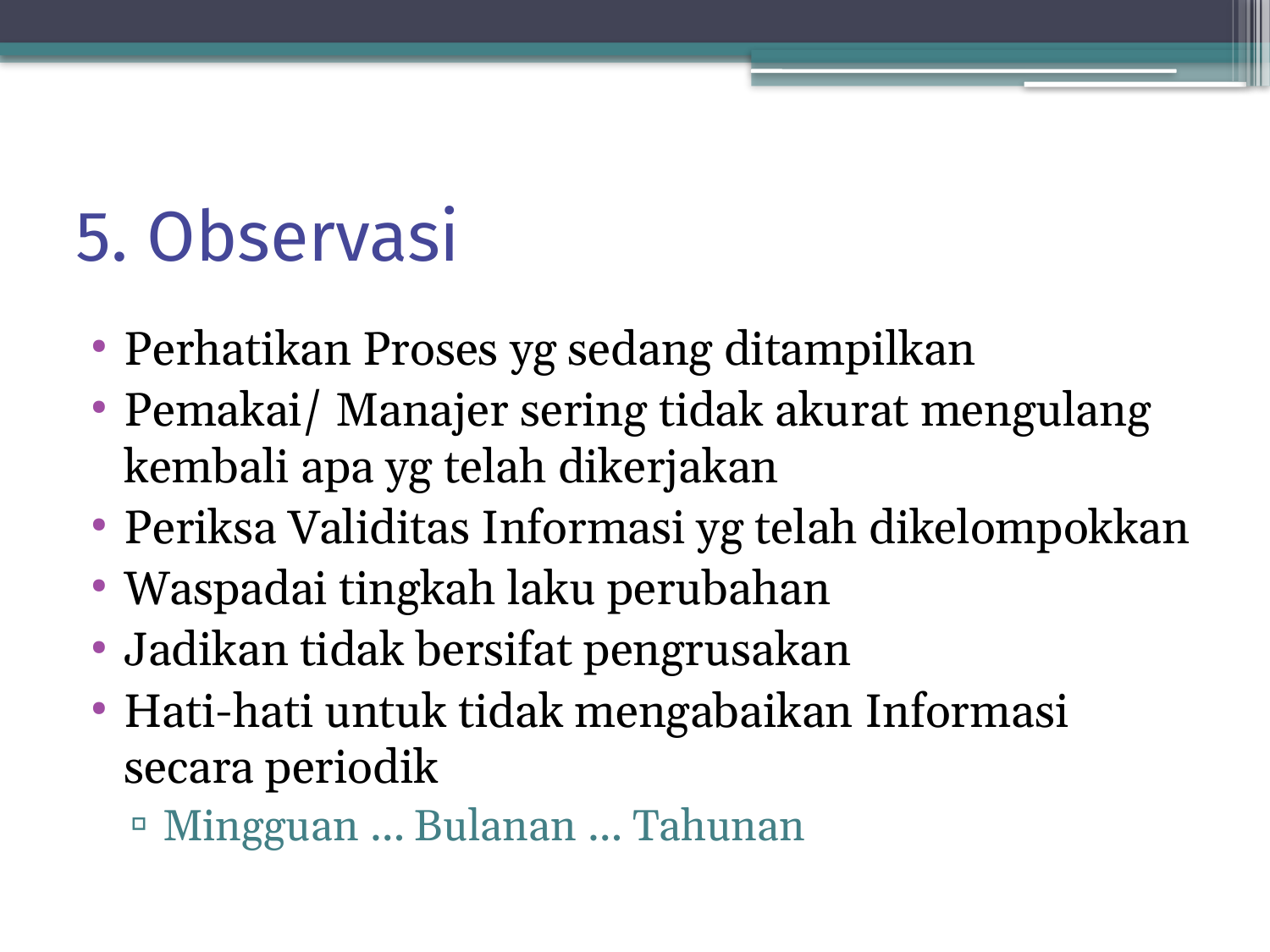

# 5. Observasi
Perhatikan Proses yg sedang ditampilkan
Pemakai/ Manajer sering tidak akurat mengulang kembali apa yg telah dikerjakan
Periksa Validitas Informasi yg telah dikelompokkan
Waspadai tingkah laku perubahan
Jadikan tidak bersifat pengrusakan
Hati-hati untuk tidak mengabaikan Informasi secara periodik
Mingguan … Bulanan … Tahunan